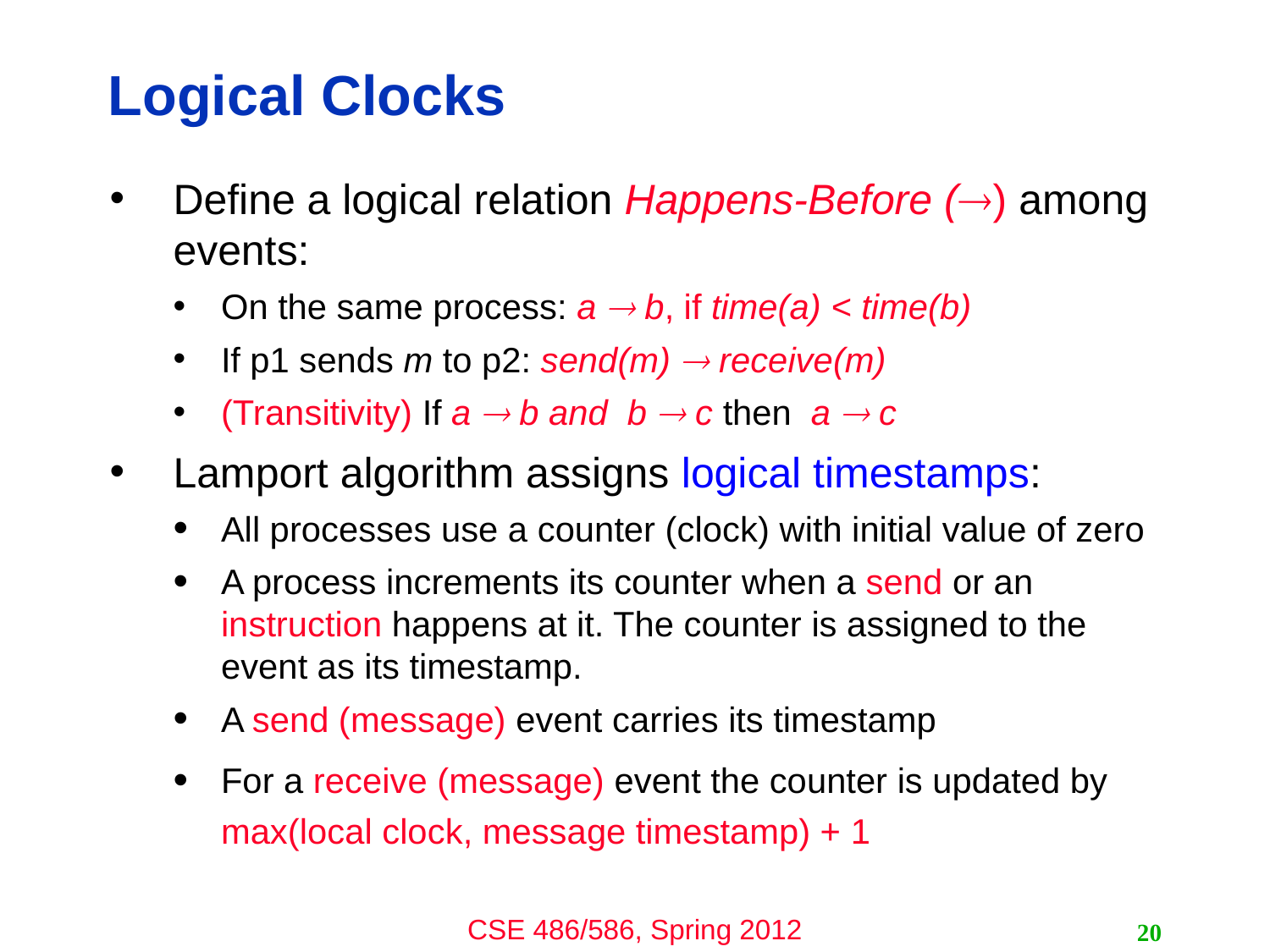

# Logical Clocks
Define a logical relation Happens-Before (→) among events:
On the same process: a → b, if time(a) < time(b)
If p1 sends m to p2: send(m) → receive(m)
(Transitivity) If a → b and  b → c then  a → c
Lamport algorithm assigns logical timestamps:
All processes use a counter (clock) with initial value of zero
A process increments its counter when a send or an instruction happens at it. The counter is assigned to the event as its timestamp.
A send (message) event carries its timestamp
For a receive (message) event the counter is updated by max(local clock, message timestamp) + 1

20